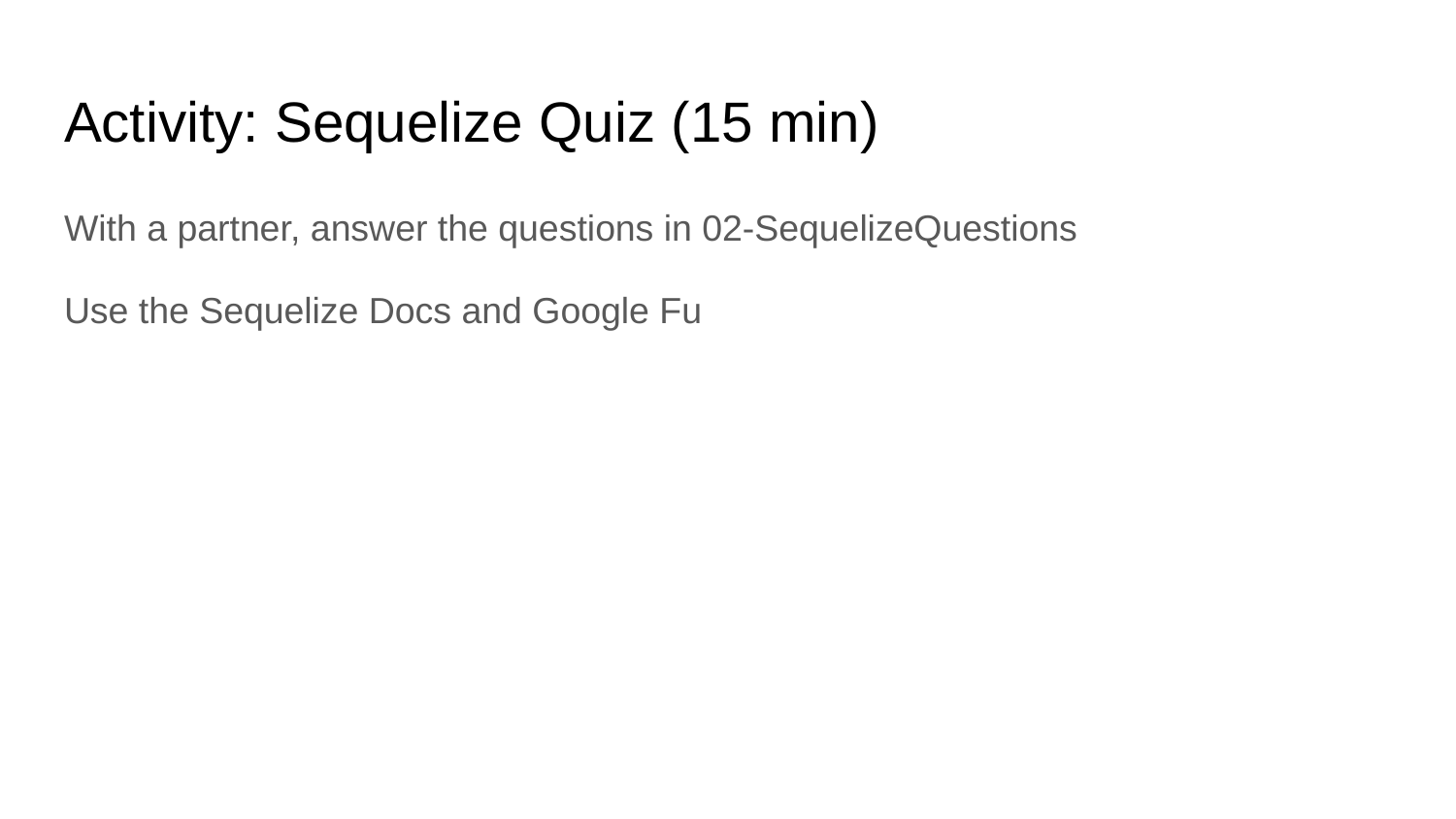

# Activity: Sequelize Quiz (15 min)
With a partner, answer the questions in 02-SequelizeQuestions
Use the Sequelize Docs and Google Fu